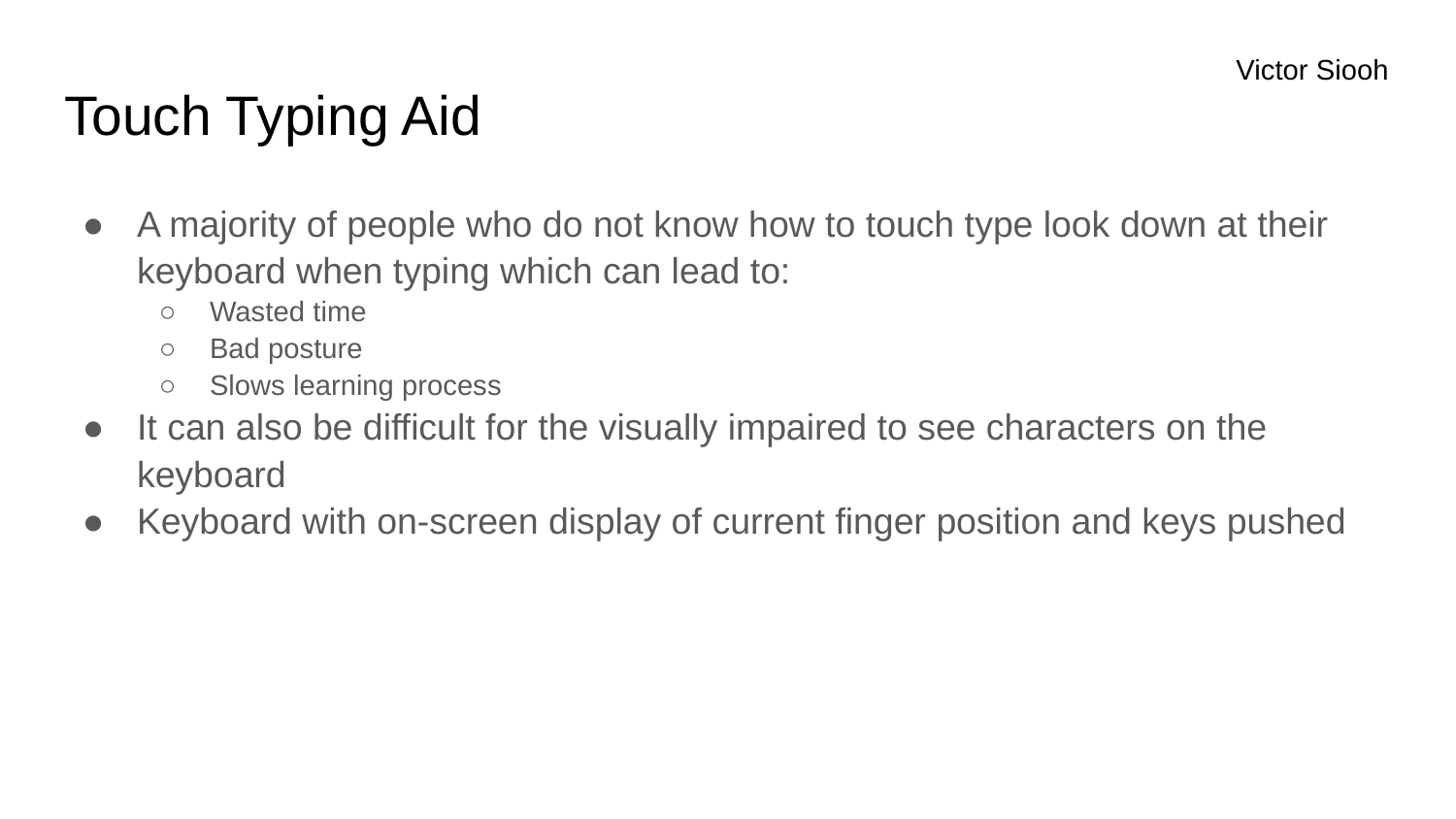

Victor Siooh
# Touch Typing Aid
A majority of people who do not know how to touch type look down at their keyboard when typing which can lead to:
Wasted time
Bad posture
Slows learning process
It can also be difficult for the visually impaired to see characters on the keyboard
Keyboard with on-screen display of current finger position and keys pushed